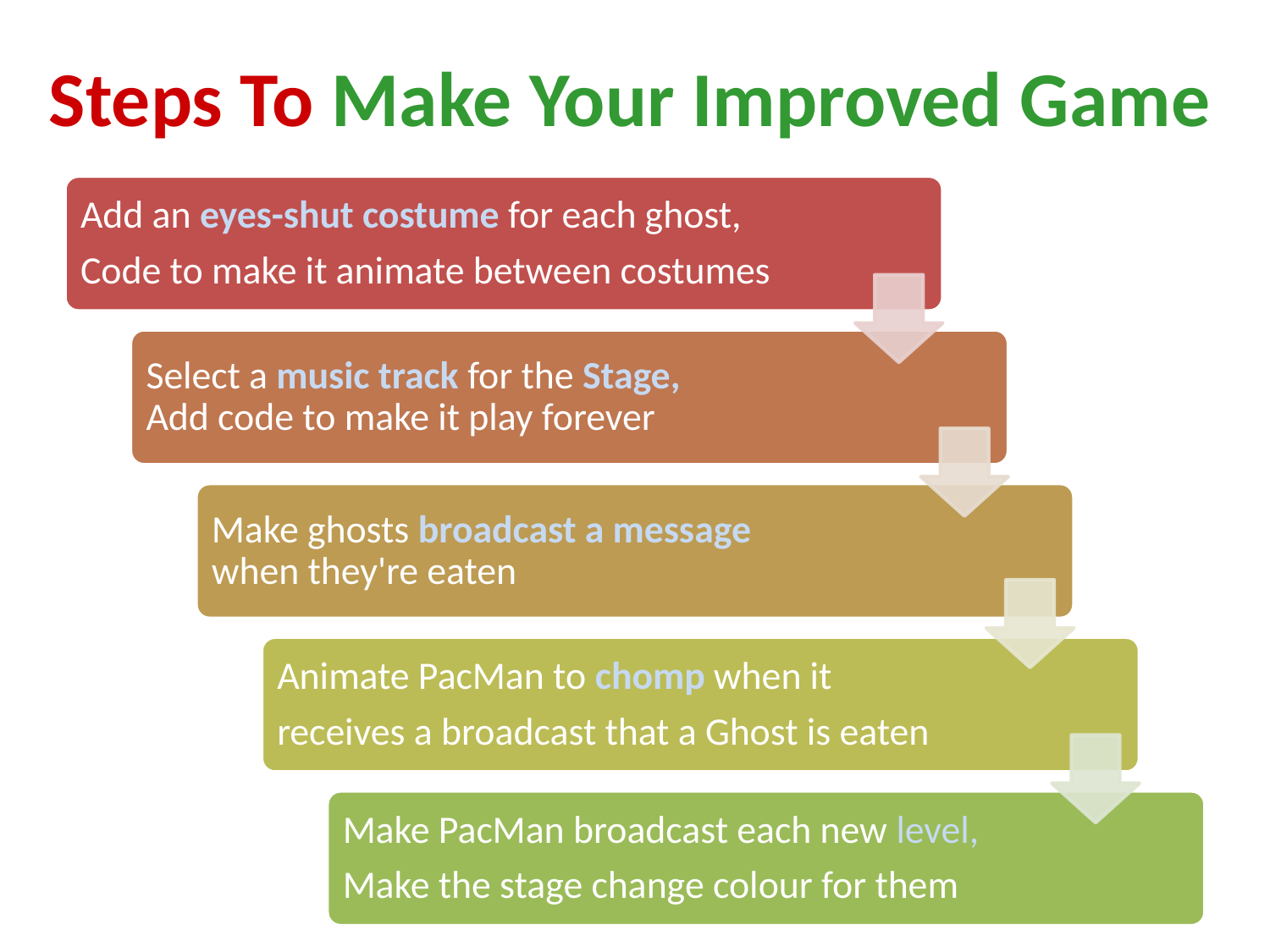

# Steps To Make Your Improved Game
Add an eyes-shut costume for each ghost,
Code to make it animate between costumes
Select a music track for the Stage,
Add code to make it play forever
Make ghosts broadcast a message
when they're eaten
Animate PacMan to chomp when it
receives a broadcast that a Ghost is eaten
Make PacMan broadcast each new level,
Make the stage change colour for them